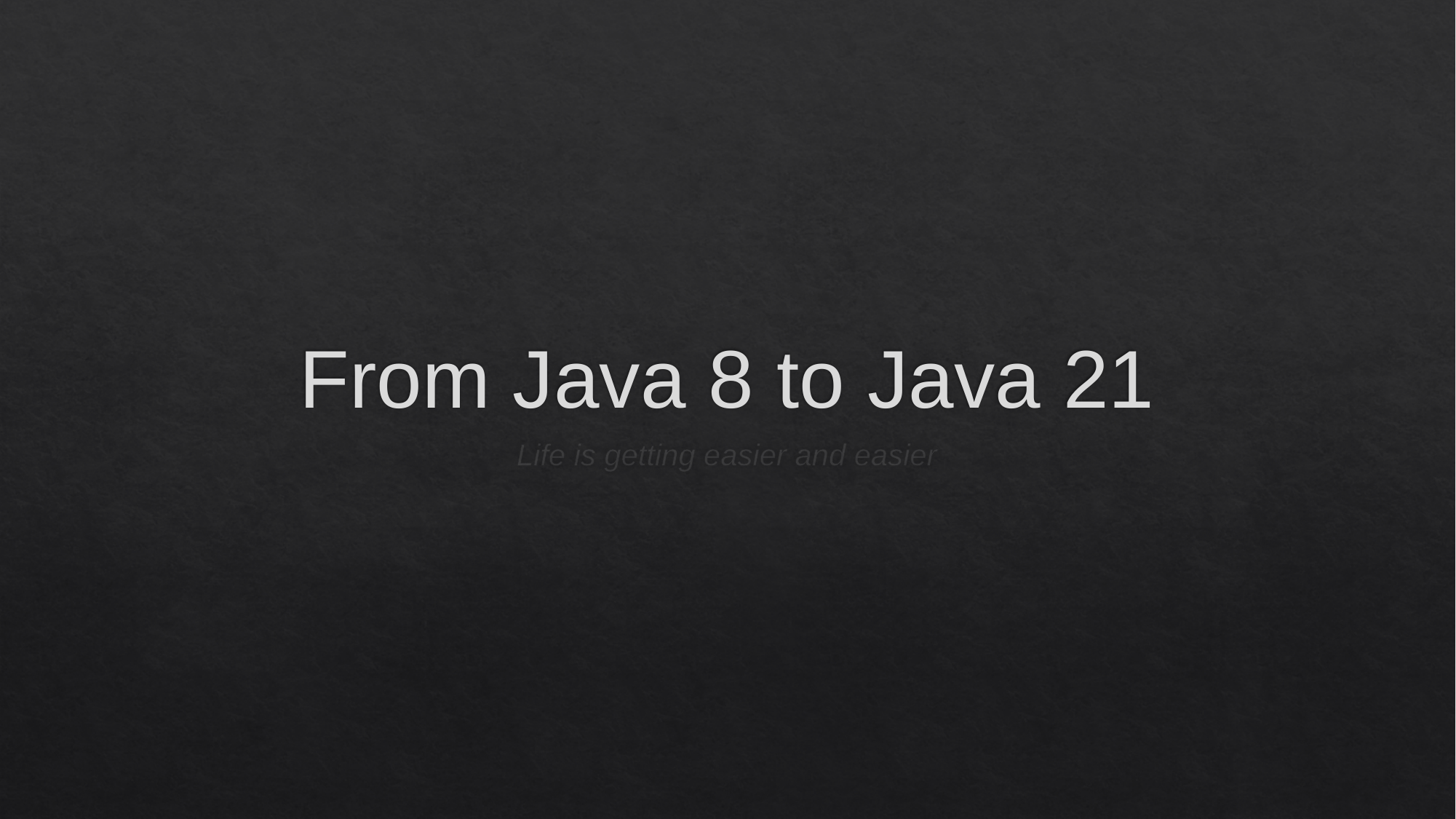

# From Java 8 to Java 21
Life is getting easier and easier